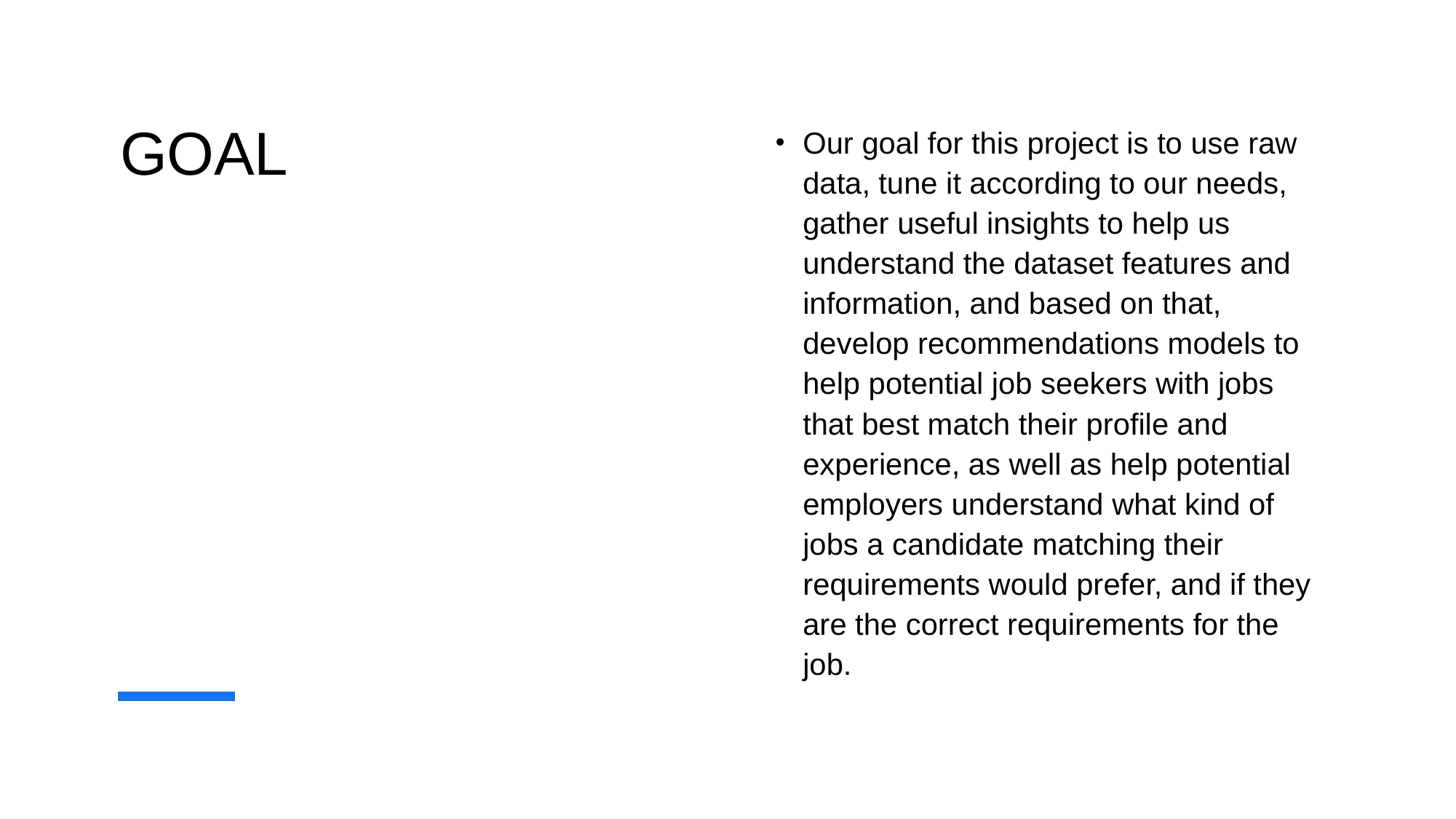

# GOAL
Our goal for this project is to use raw data, tune it according to our needs, gather useful insights to help us understand the dataset features and information, and based on that, develop recommendations models to help potential job seekers with jobs that best match their profile and experience, as well as help potential employers understand what kind of jobs a candidate matching their requirements would prefer, and if they are the correct requirements for the job.